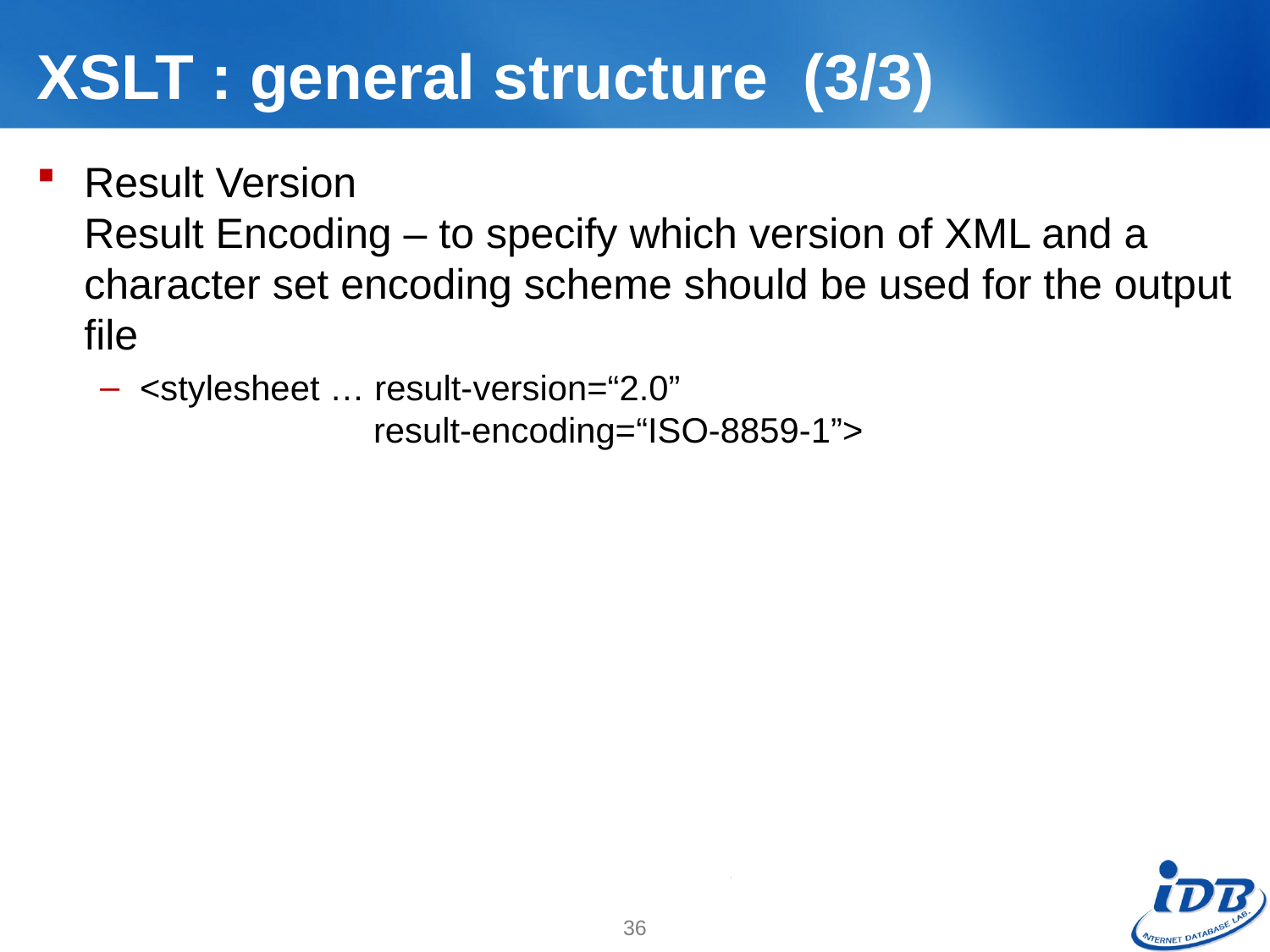

# XSLT : general structure  (3/3)
Result Version
Result Encoding – to specify which version of XML and a character set encoding scheme should be used for the output file
<stylesheet … result-version=“2.0”
                        result-encoding=“ISO-8859-1”>
36